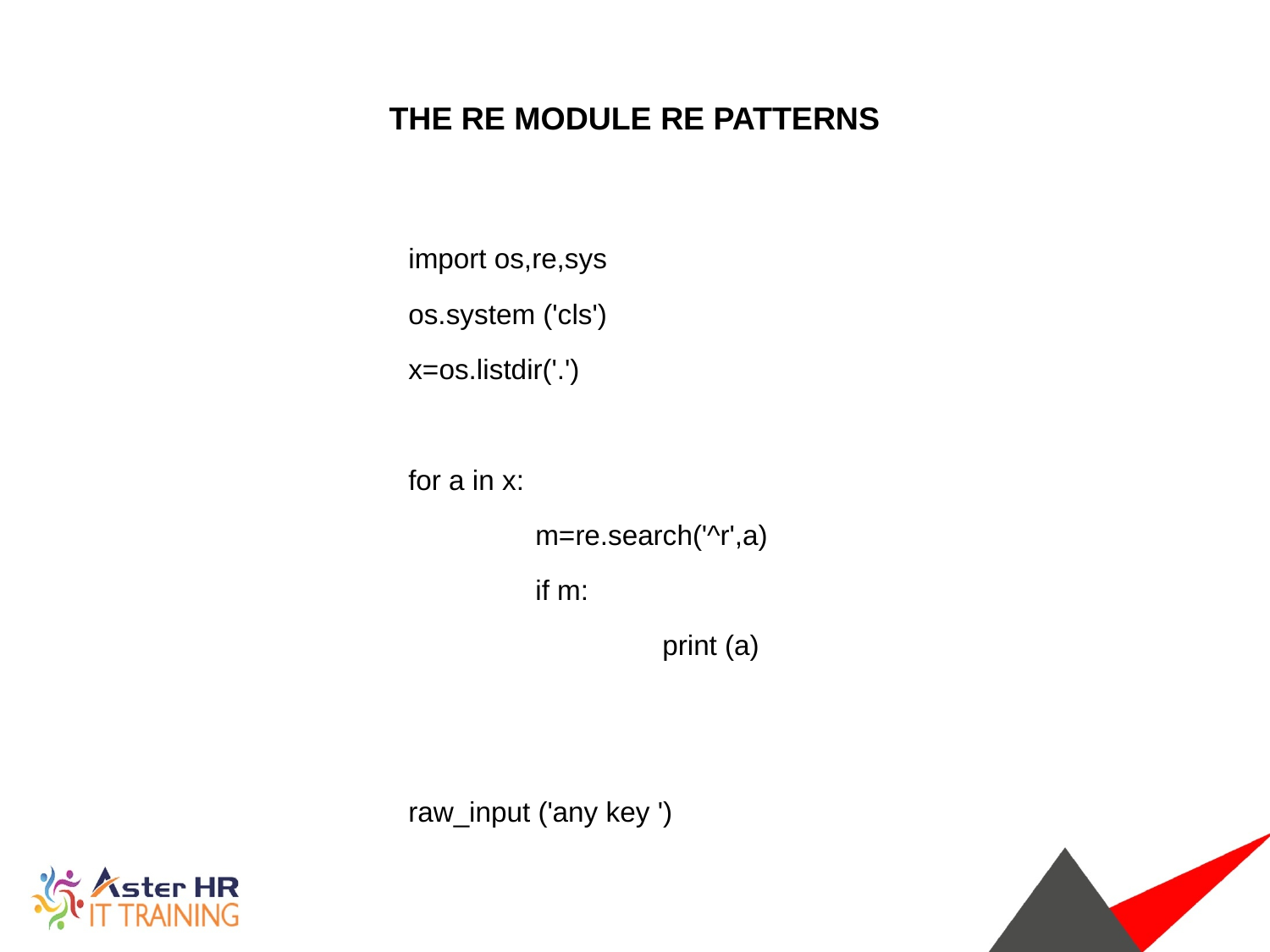

THE RE MODULE RE PATTERNS
import os,re,sys
os.system ('cls')
x=os.listdir('.')

for a in x:
	m=re.search('^r',a)
	if m:
		print (a)

raw_input ('any key ')